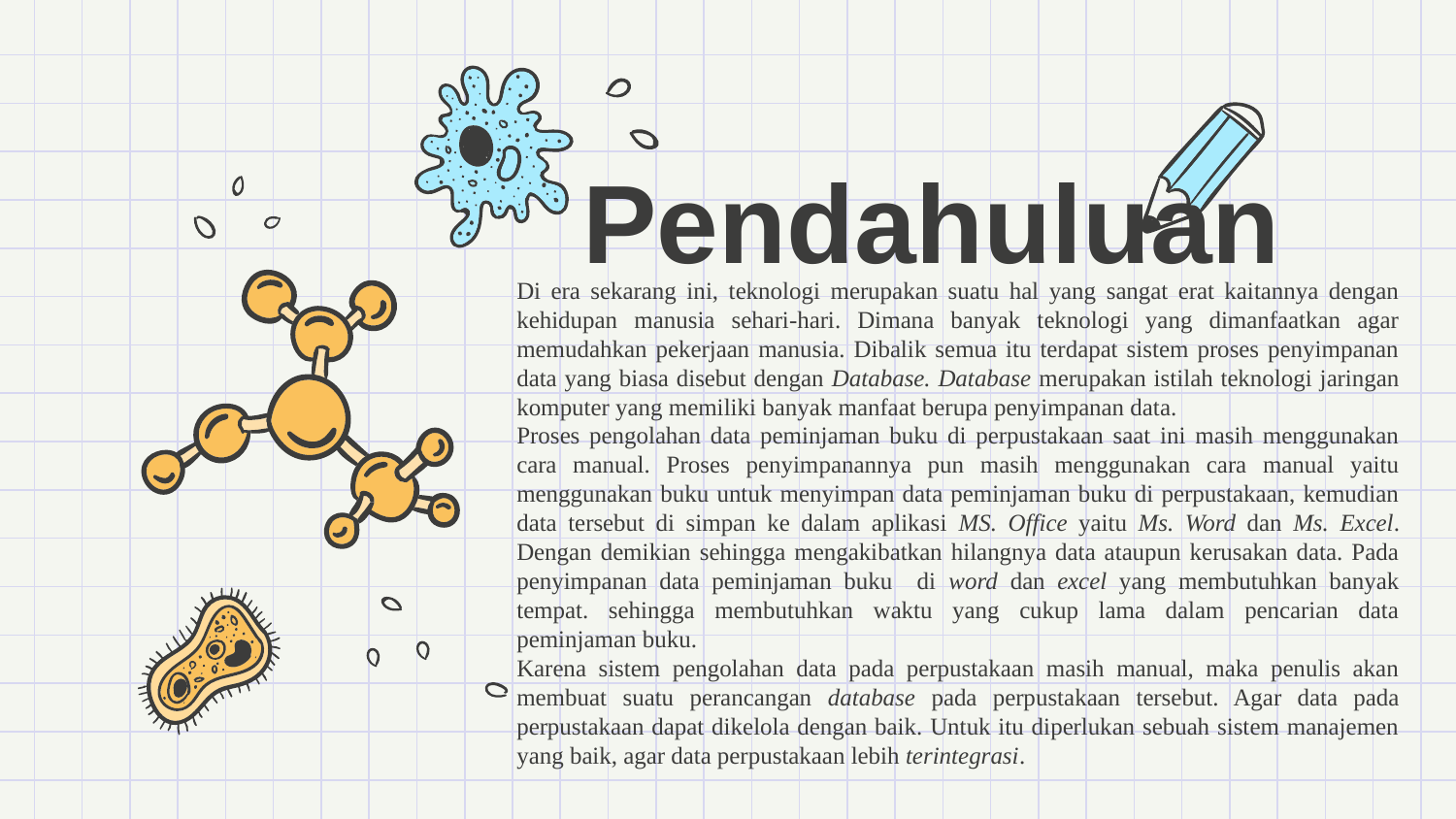

# Pendahuluan

	Di era sekarang ini, teknologi merupakan suatu hal yang sangat erat kaitannya dengan kehidupan manusia sehari-hari. Dimana banyak teknologi yang dimanfaatkan agar memudahkan pekerjaan manusia. Dibalik semua itu terdapat sistem proses penyimpanan data yang biasa disebut dengan Database. Database merupakan istilah teknologi jaringan komputer yang memiliki banyak manfaat berupa penyimpanan data.
	Proses pengolahan data peminjaman buku di perpustakaan saat ini masih menggunakan cara manual. Proses penyimpanannya pun masih menggunakan cara manual yaitu menggunakan buku untuk menyimpan data peminjaman buku di perpustakaan, kemudian data tersebut di simpan ke dalam aplikasi MS. Office yaitu Ms. Word dan Ms. Excel. Dengan demikian sehingga mengakibatkan hilangnya data ataupun kerusakan data. Pada penyimpanan data peminjaman buku  di word dan excel yang membutuhkan banyak tempat. sehingga membutuhkan waktu yang cukup lama dalam pencarian data peminjaman buku.
	Karena sistem pengolahan data pada perpustakaan masih manual, maka penulis akan membuat suatu perancangan database pada perpustakaan tersebut. Agar data pada perpustakaan dapat dikelola dengan baik. Untuk itu diperlukan sebuah sistem manajemen yang baik, agar data perpustakaan lebih terintegrasi.